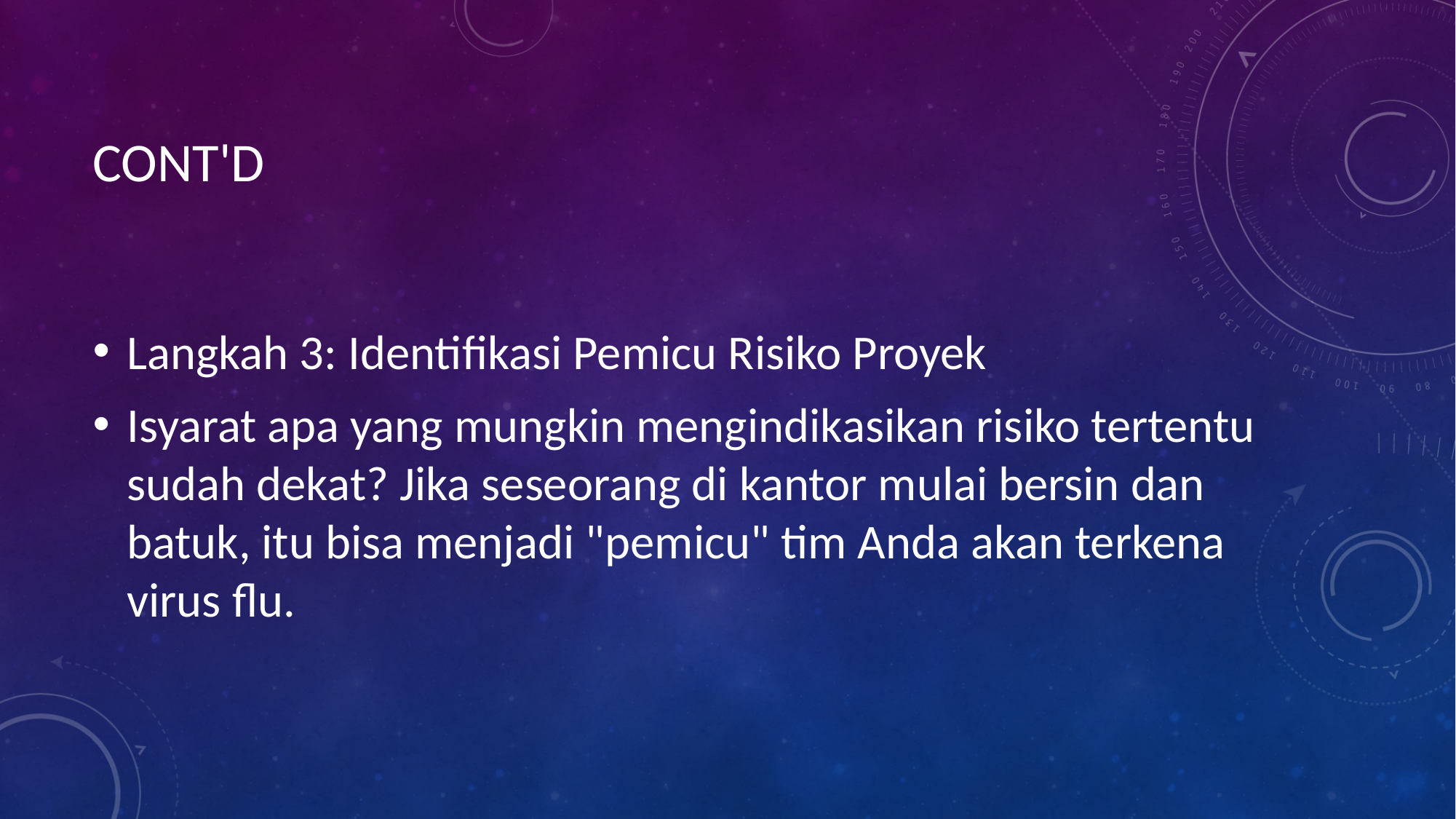

# Cont'd
Langkah 3: Identifikasi Pemicu Risiko Proyek
Isyarat apa yang mungkin mengindikasikan risiko tertentu sudah dekat? Jika seseorang di kantor mulai bersin dan batuk, itu bisa menjadi "pemicu" tim Anda akan terkena virus flu.